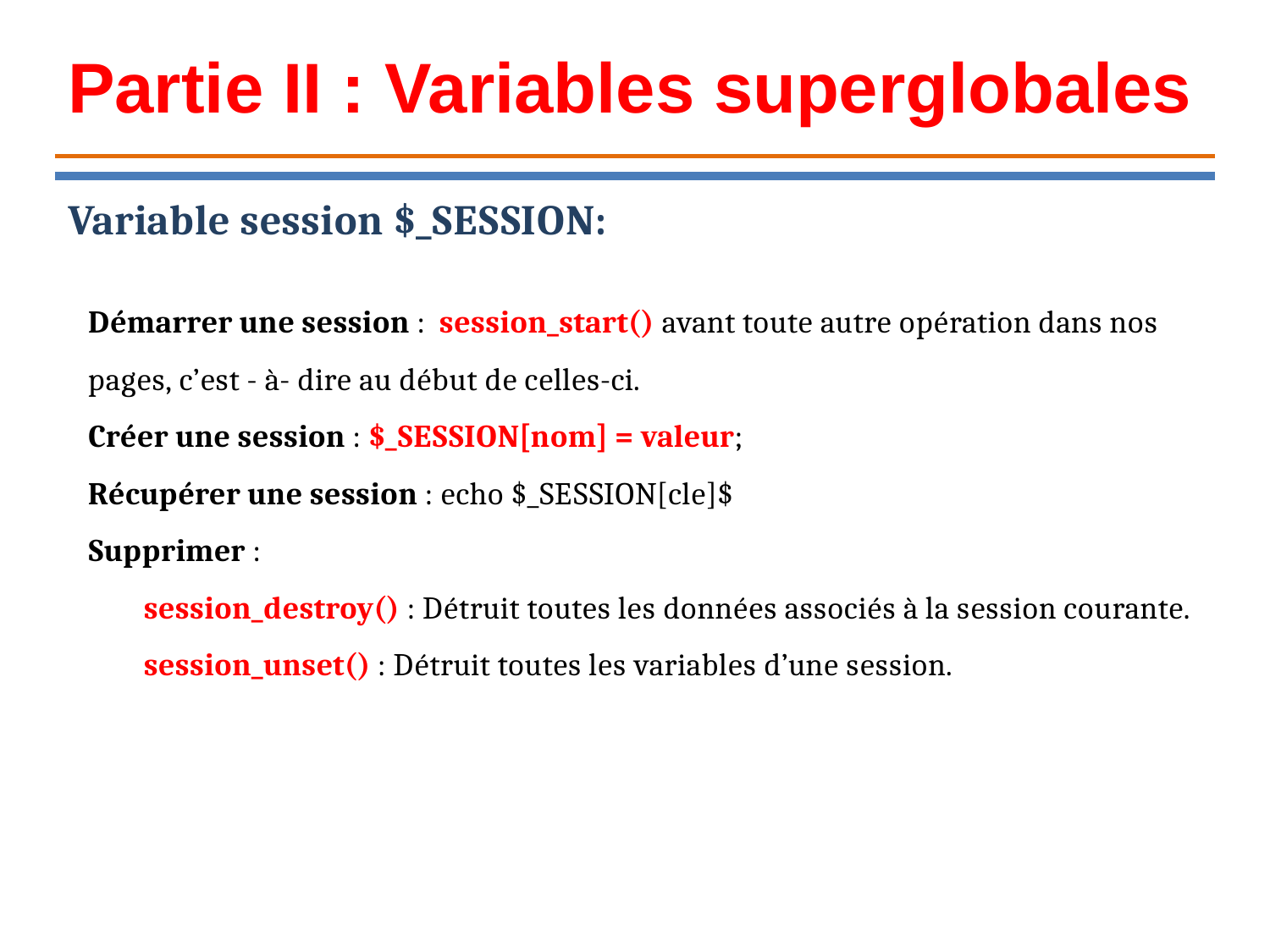

Partie II : Variables superglobales
Variable session $_SESSION:

Démarrer une session :  session_start() avant toute autre opération dans nos pages, c’est - à- dire au début de celles-ci.
Créer une session : $_SESSION[nom] = valeur;
Récupérer une session : echo $_SESSION[cle]$
Supprimer :
        session_destroy() : Détruit toutes les données associés à la session courante.
        session_unset() : Détruit toutes les variables d’une session.